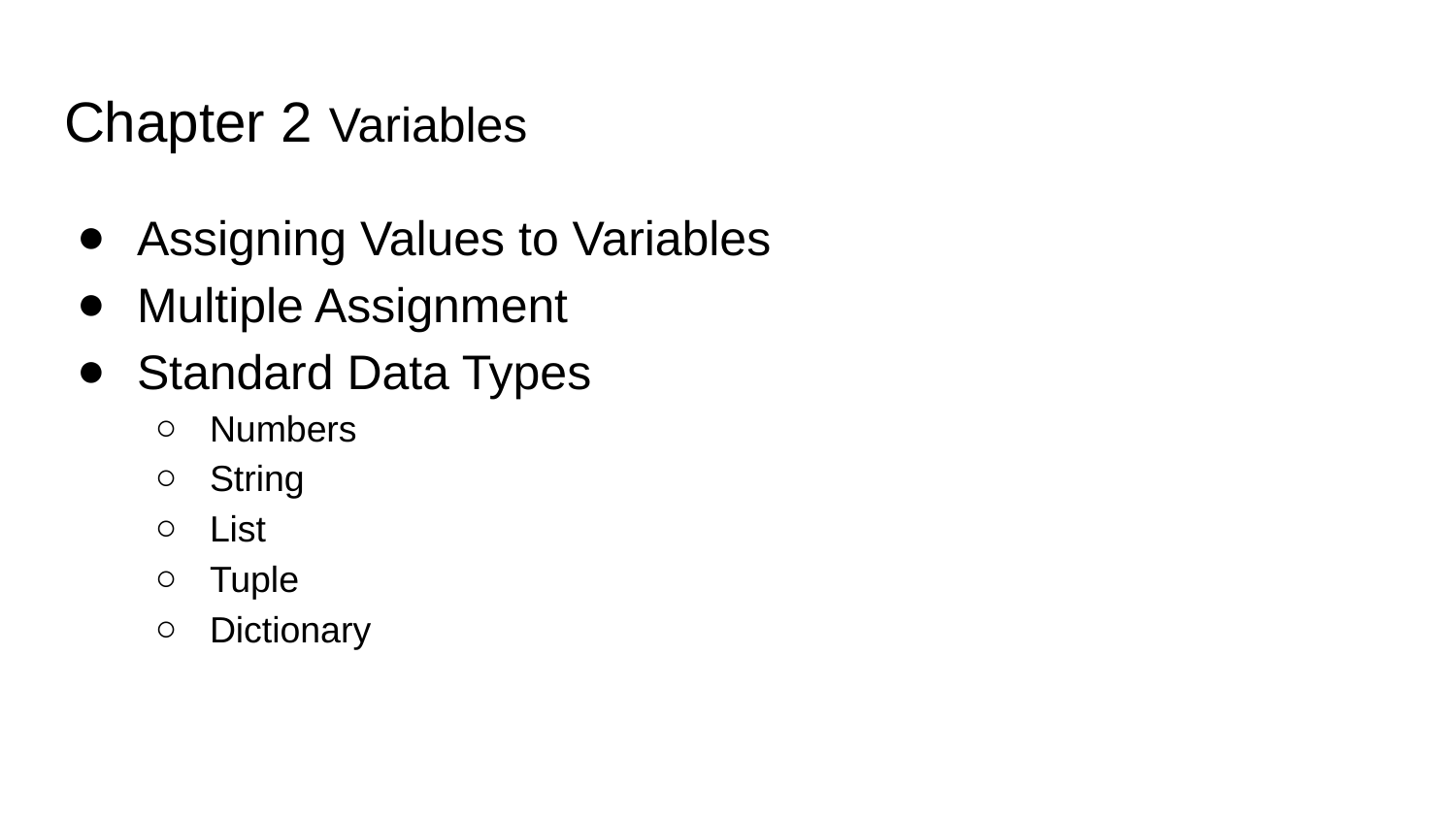

# Chapter 2 Variables
Assigning Values to Variables
Multiple Assignment
Standard Data Types
Numbers
String
List
Tuple
Dictionary